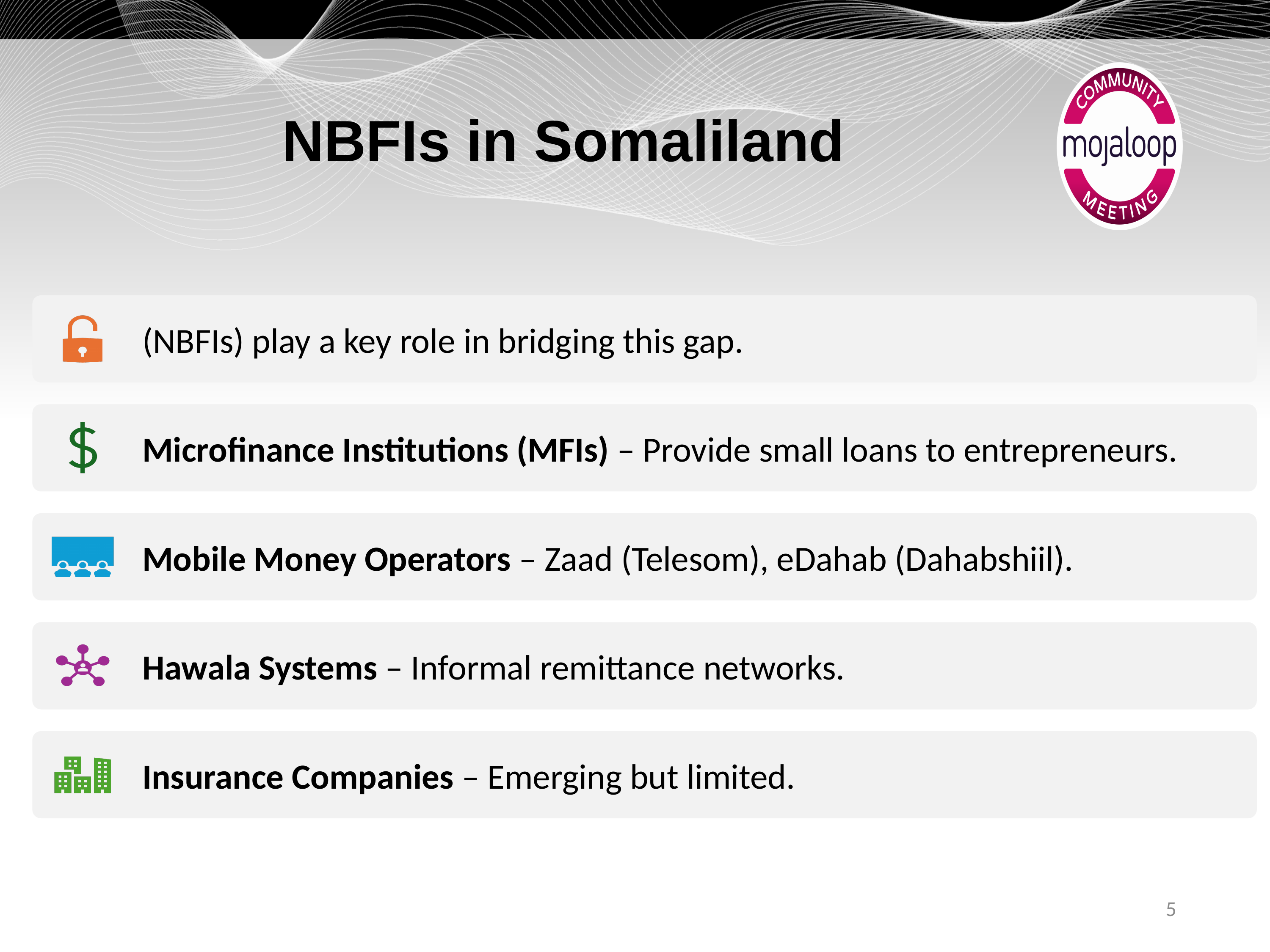

# NBFIs in Somaliland
(NBFIs) play a key role in bridging this gap.
Microfinance Institutions (MFIs) – Provide small loans to entrepreneurs.
Mobile Money Operators – Zaad (Telesom), eDahab (Dahabshiil).
Hawala Systems – Informal remittance networks.
Insurance Companies – Emerging but limited.
5